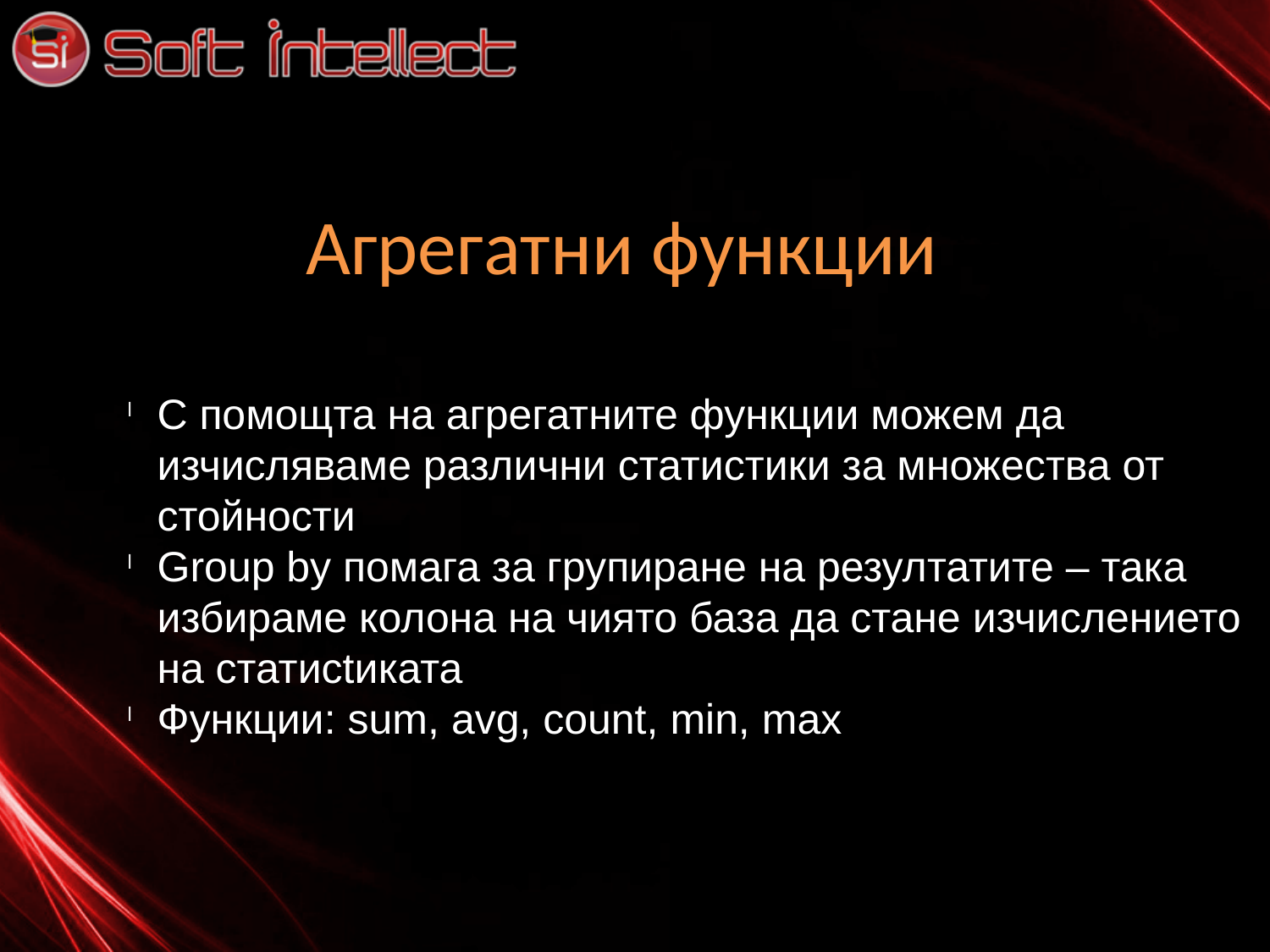

Агрегатни функции

С помощта на агрегатните функции можем да изчисляваме различни статистики за множества от стойности
Group by помага за групиране на резултатите – така избираме колона на чиято база да стане изчислението на статисtиката
Функции: sum, avg, count, min, max